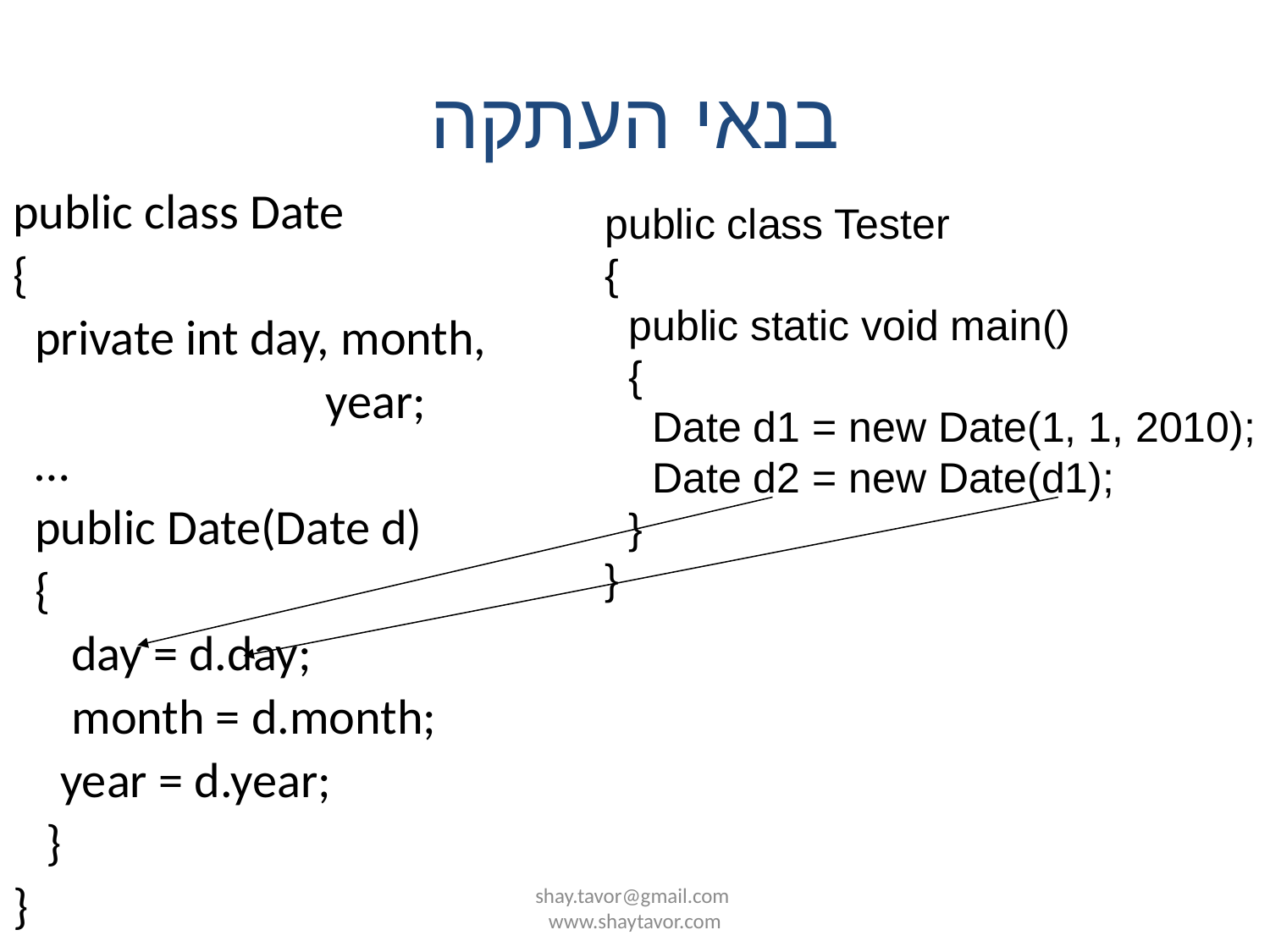

# בנאי העתקה
public class Date
{
  private int day, month,
			 year;
  …
  public Date(Date d)
  {
	 day = d.day;
	 month = d.month;
	year = d.year;
   }
}
public class Tester
{
  public static void main()
  {
    Date d1 = new Date(1, 1, 2010);
    Date d2 = new Date(d1);
  }
}

shay.tavor@gmail.com  www.shaytavor.com